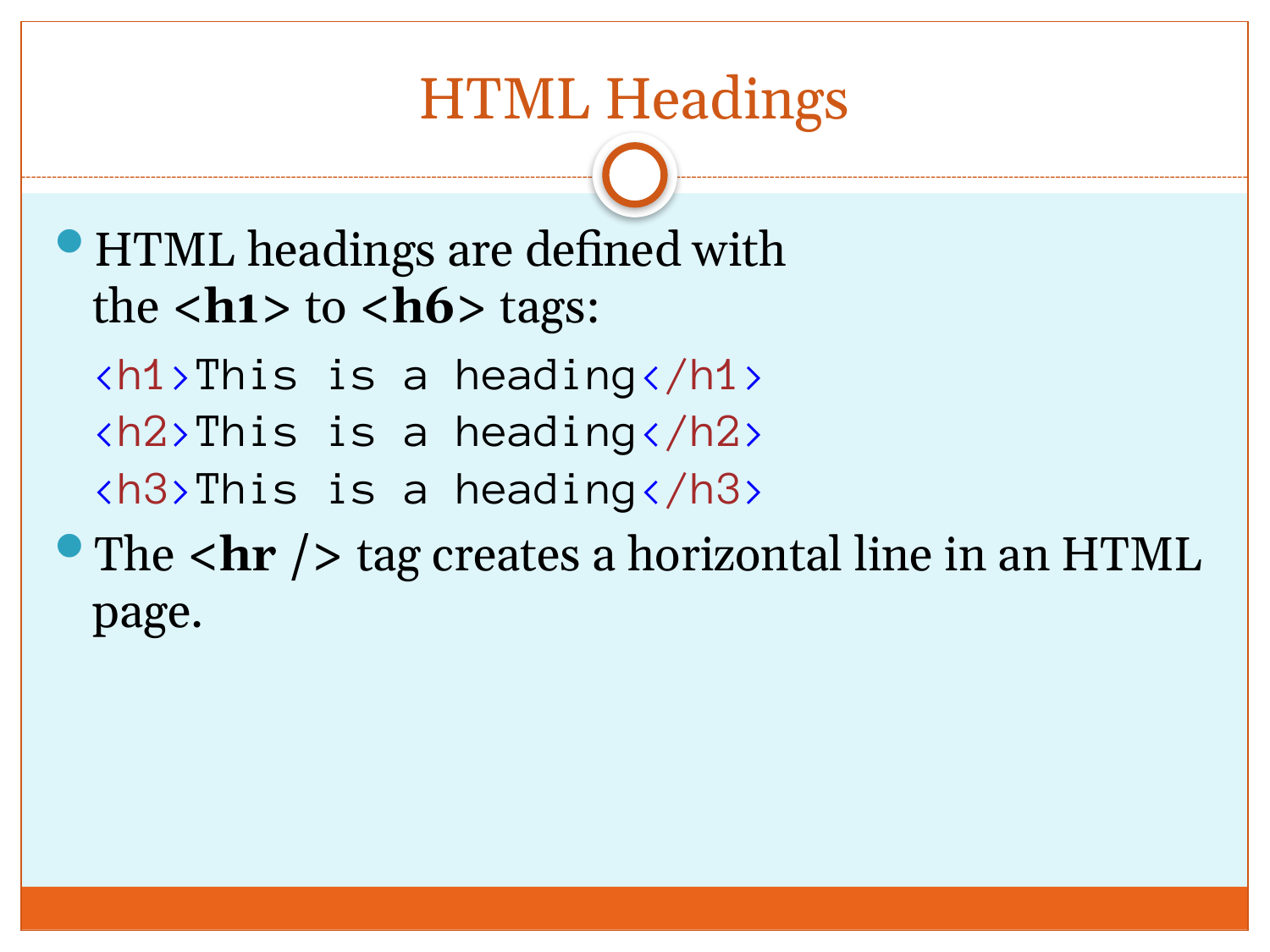

# HTML Headings
HTML headings are defined with the <h1> to <h6> tags:
	<h1>This is a heading</h1>
<h2>This is a heading</h2>
<h3>This is a heading</h3>
The <hr /> tag creates a horizontal line in an HTML page.